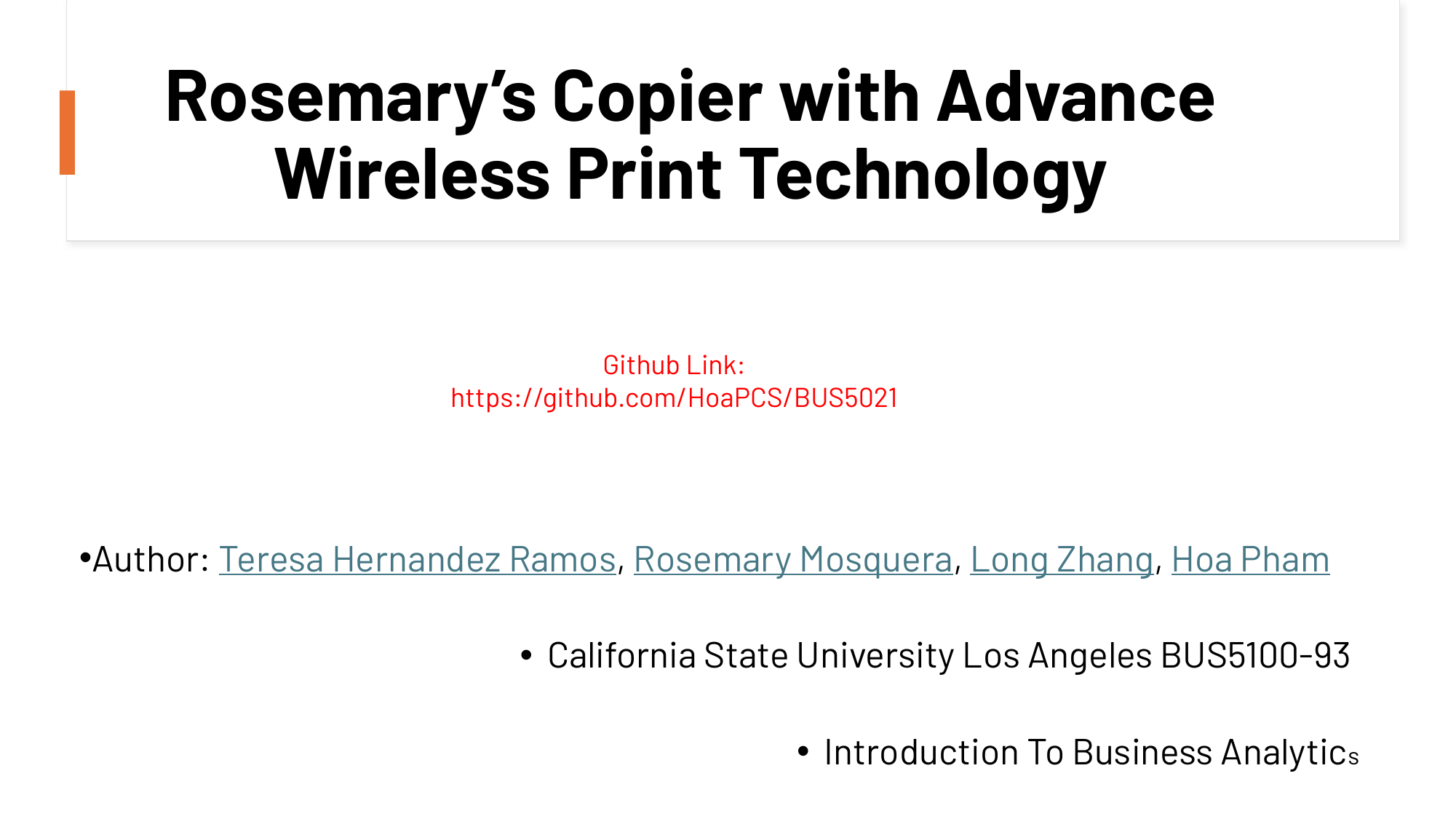

# Rosemary’s Copier with Advance Wireless Print Technology

Github Link: https://github.com/HoaPCS/BUS5021
Author: Teresa Hernandez Ramos, Rosemary Mosquera, Long Zhang, Hoa Pham

California State University Los Angeles BUS5100-93

Introduction To Business Analytics